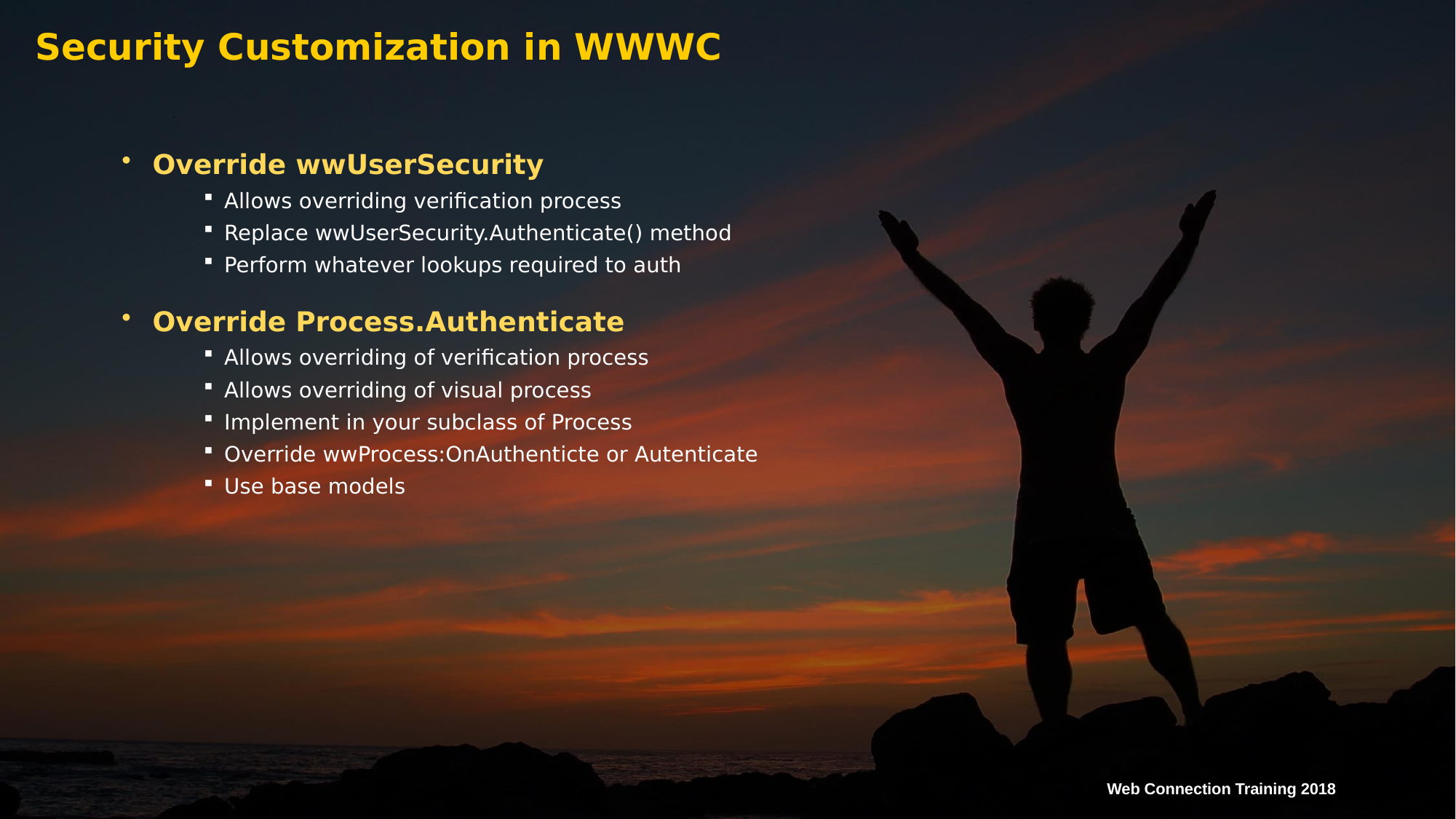

# Security Customization in WWWC
Override wwUserSecurity
Allows overriding verification process
Replace wwUserSecurity.Authenticate() method
Perform whatever lookups required to auth
Override Process.Authenticate
Allows overriding of verification process
Allows overriding of visual process
Implement in your subclass of Process
Override wwProcess:OnAuthenticte or Autenticate
Use base models